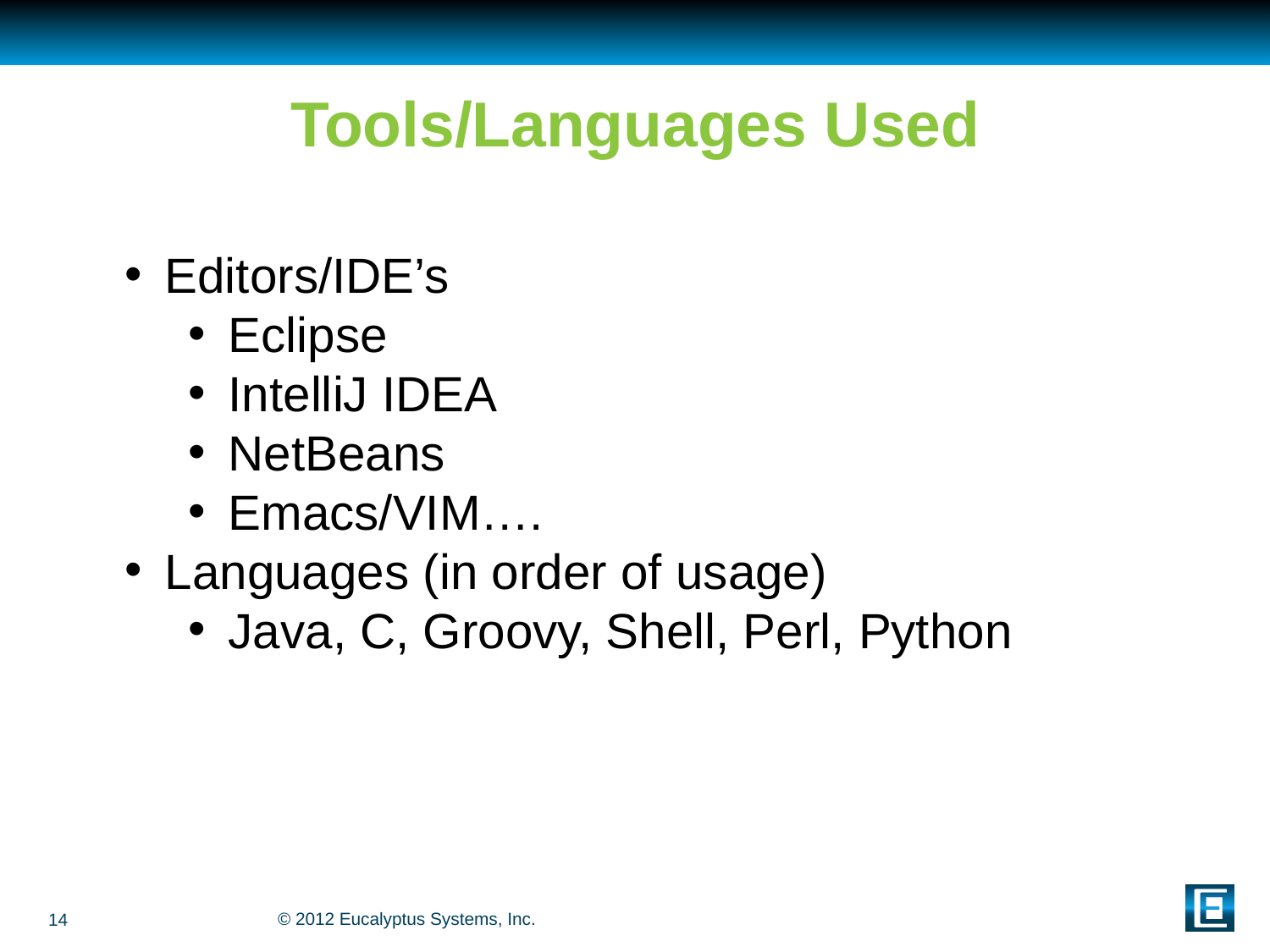

# Tools/Languages Used
Editors/IDE’s
Eclipse
IntelliJ IDEA
NetBeans
Emacs/VIM….
Languages (in order of usage)
Java, C, Groovy, Shell, Perl, Python

14